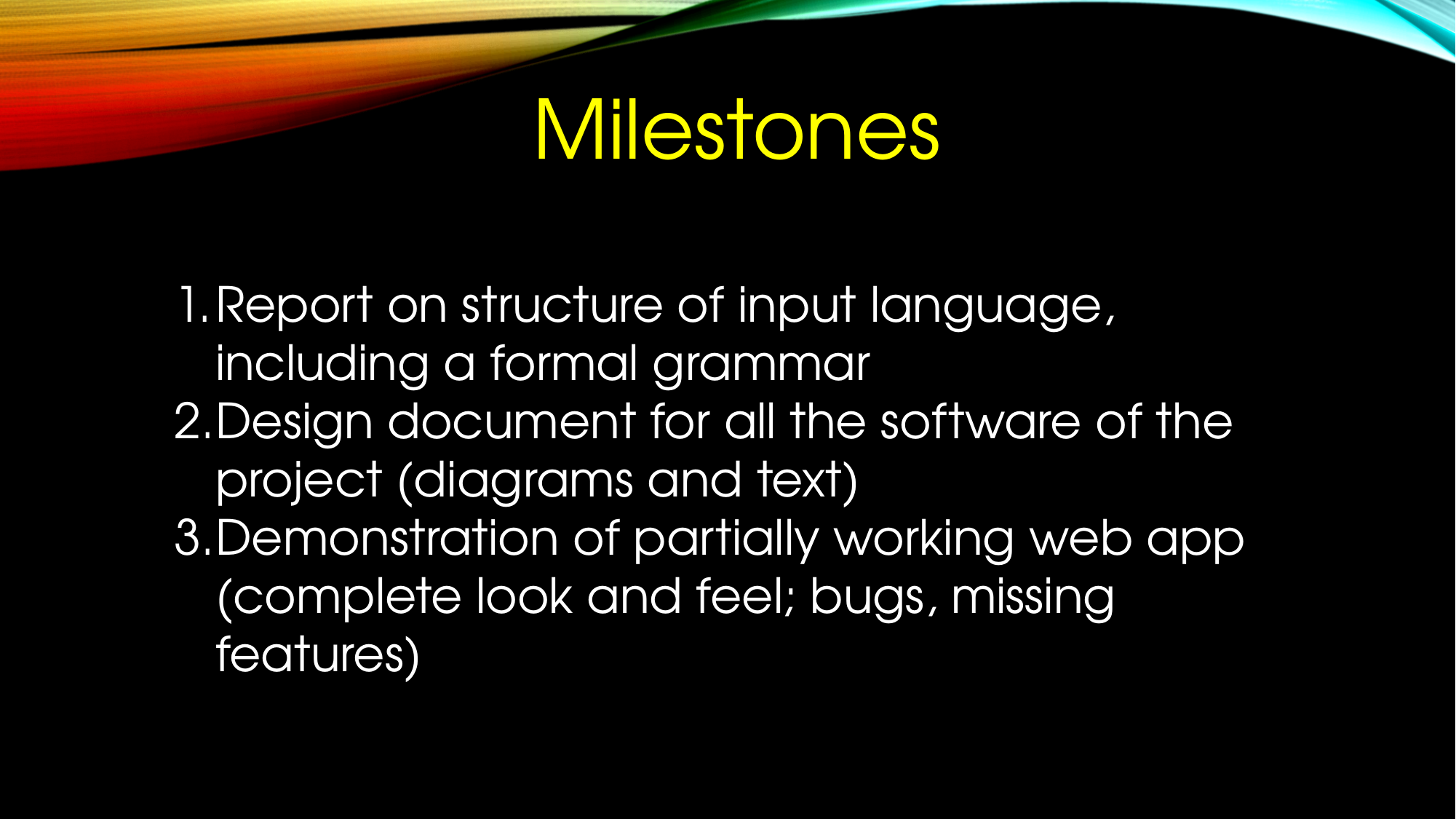

Milestones

Report on structure of input language, including a formal grammar
Design document for all the software of the project (diagrams and text)
Demonstration of partially working web app (complete look and feel; bugs, missing features)